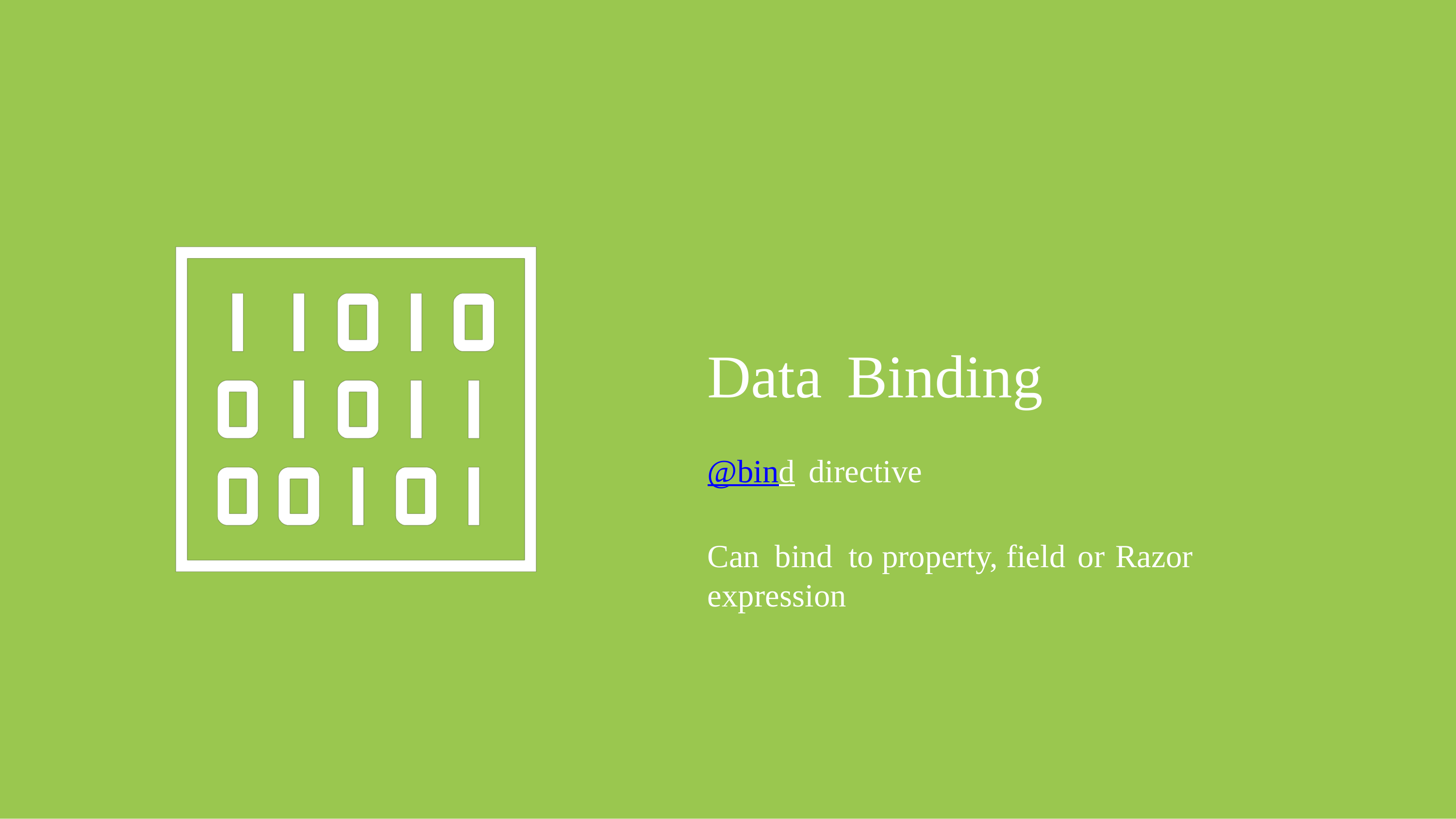

Data
Binding
@bind directive
Can bind to property, field or Razor
expression